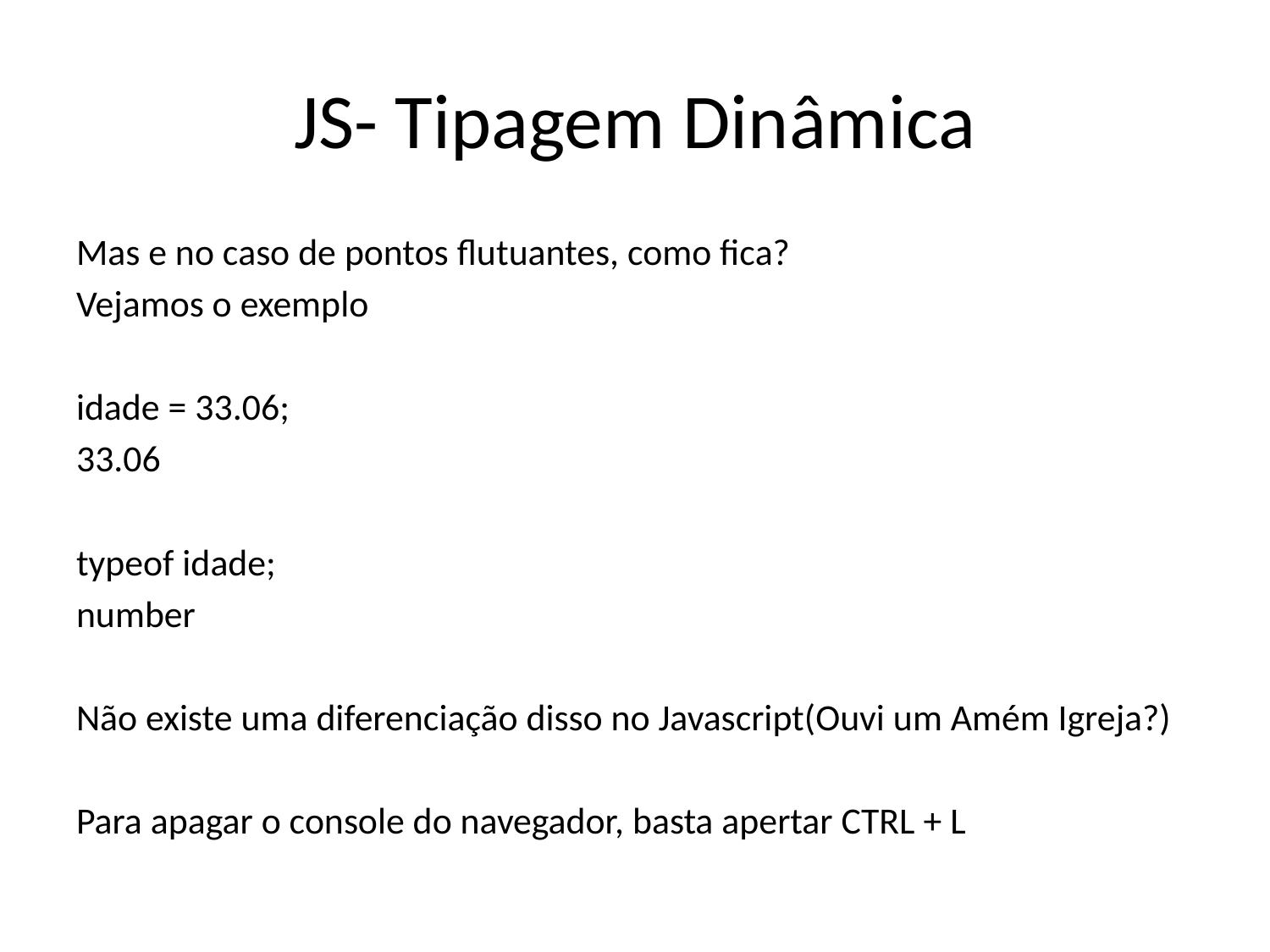

# JS- Tipagem Dinâmica
Mas e no caso de pontos flutuantes, como fica?
Vejamos o exemplo

idade = 33.06;
33.06

typeof idade;
number

Não existe uma diferenciação disso no Javascript(Ouvi um Amém Igreja?)

Para apagar o console do navegador, basta apertar CTRL + L